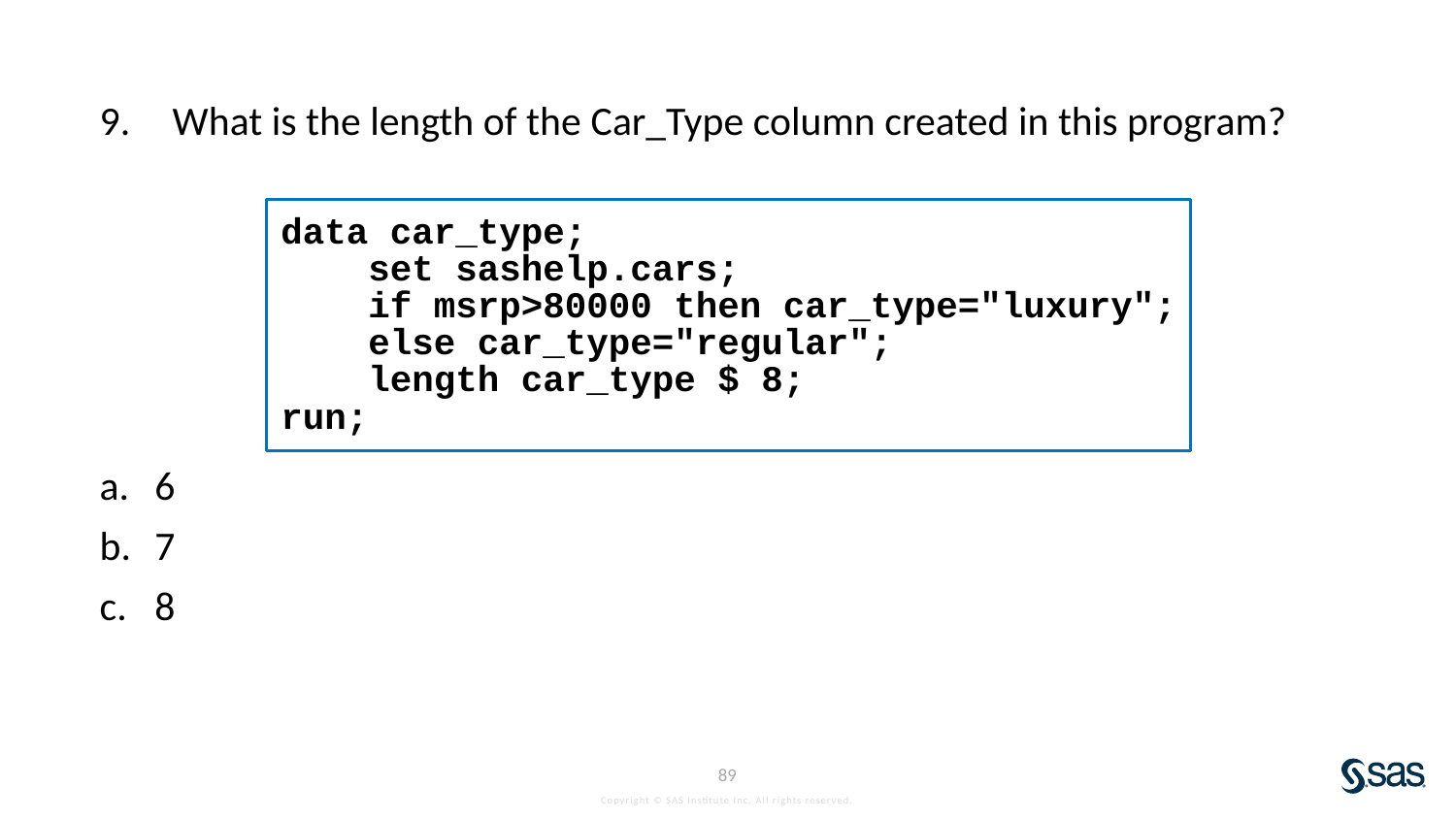

What is the length of the Car_Type column created in this program?

6
7
8

data car_type;
    set sashelp.cars;
    if msrp>80000 then car_type="luxury";
    else car_type="regular";
    length car_type $ 8;
run;